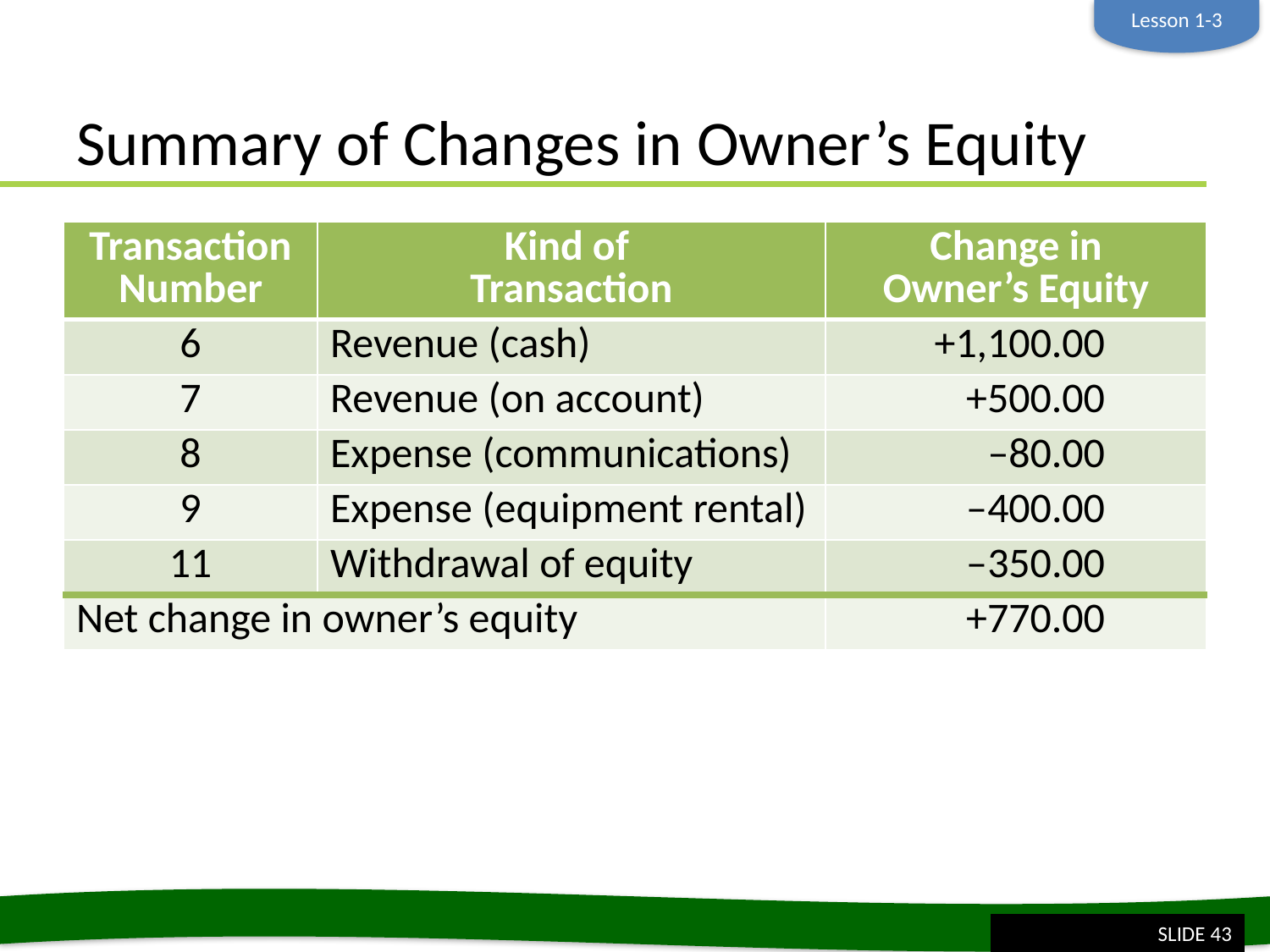

Lesson 1-3

# Summary of Changes in Owner’s Equity
| Transaction Number | Kind of Transaction | Change in Owner’s Equity |
| --- | --- | --- |
| 6 | Revenue (cash) | +1,100.00 |
| 7 | Revenue (on account) | +500.00 |
| 8 | Expense (communications) | –80.00 |
| 9 | Expense (equipment rental) | –400.00 |
| 11 | Withdrawal of equity | –350.00 |
| Net change in owner’s equity |  | +770.00 |
SLIDE 43